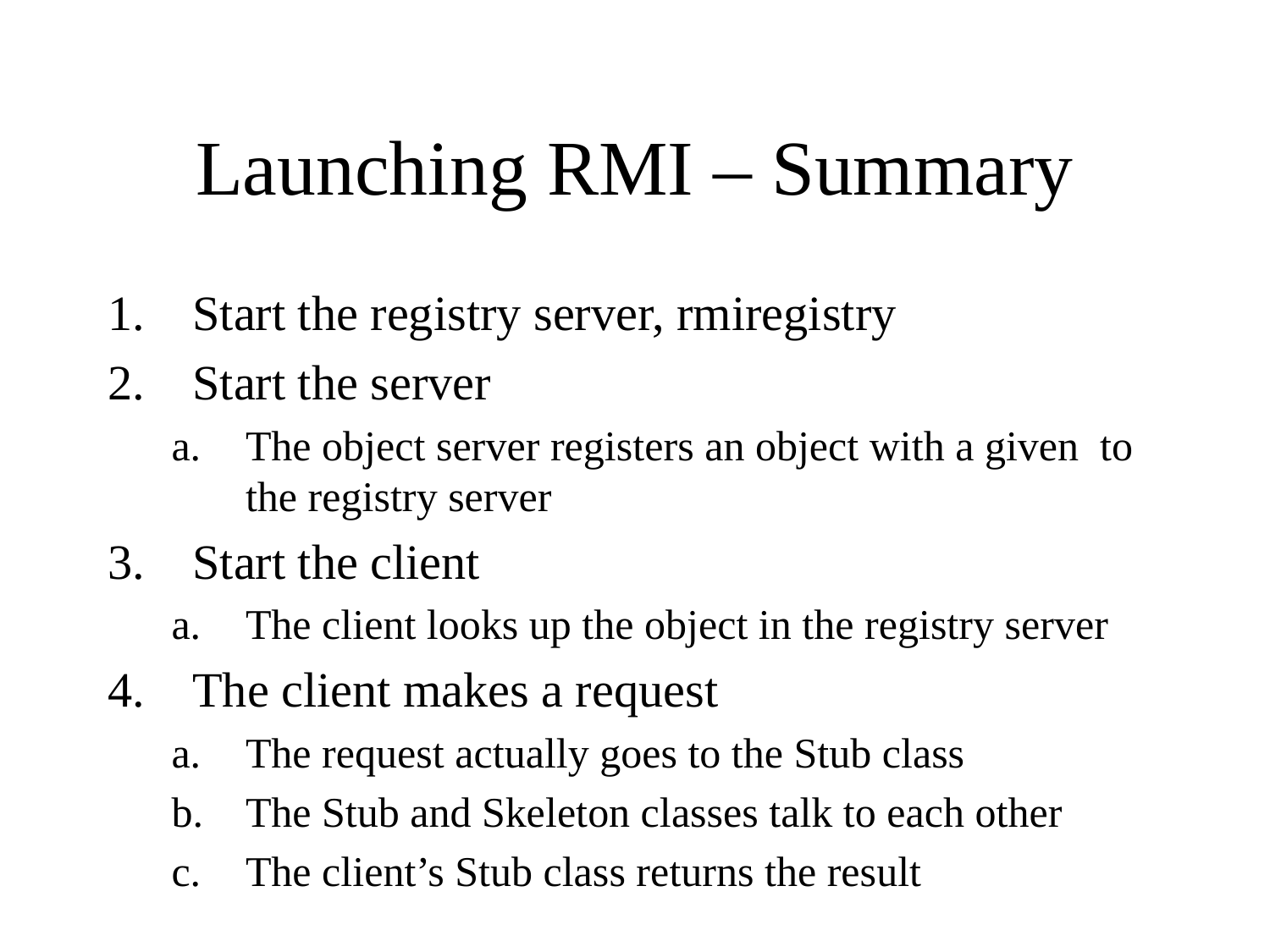

# Launching RMI – Summary
Start the registry server, rmiregistry
Start the server
The object server registers an object with a given  to the registry server
Start the client
The client looks up the object in the registry server
The client makes a request
The request actually goes to the Stub class
The Stub and Skeleton classes talk to each other
The client’s Stub class returns the result